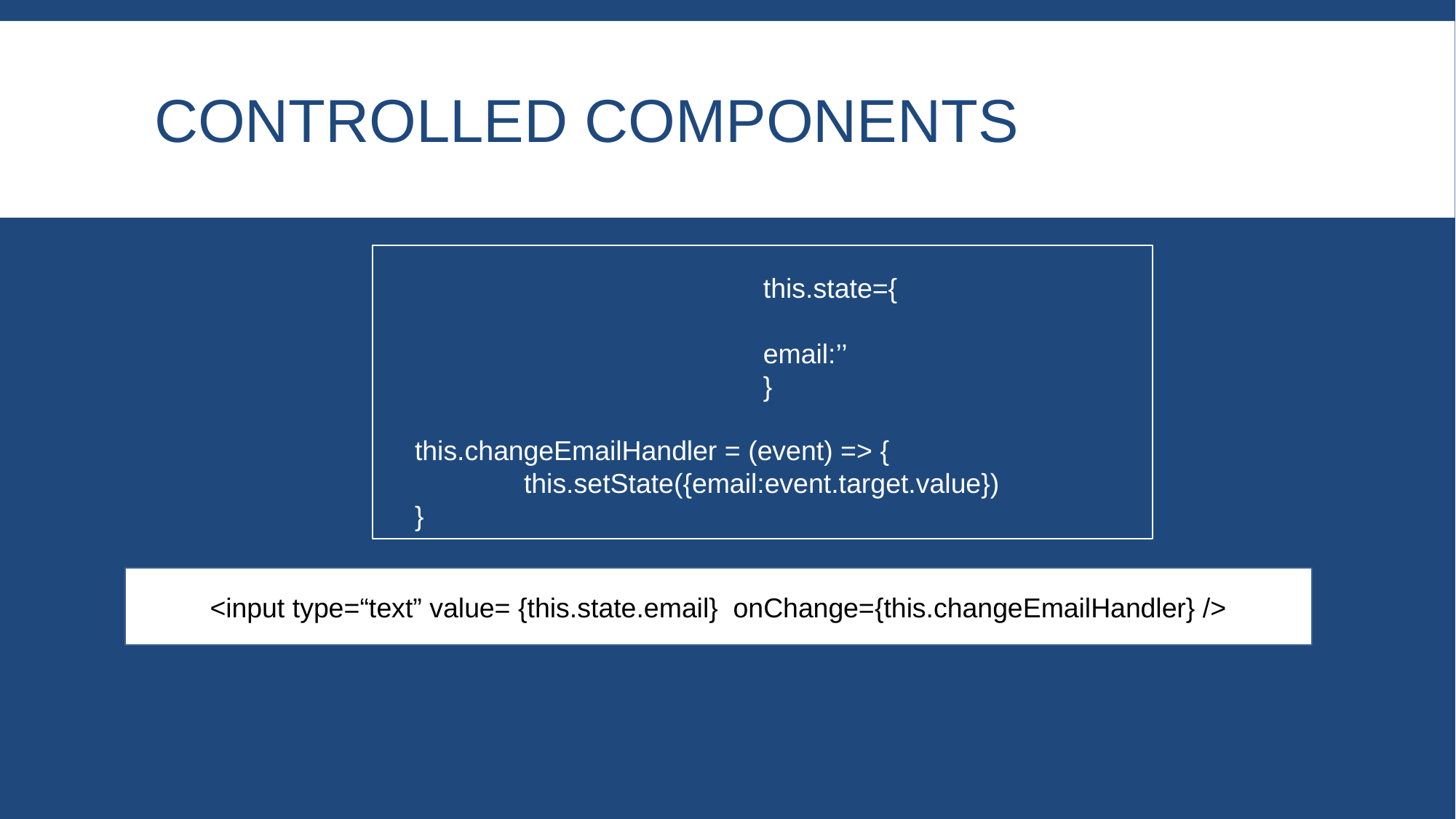

# Controlled components

this.state={
	email:’’
}
this.changeEmailHandler = (event) => {
	this.setState({email:event.target.value})
}
<input type=“text” value= {this.state.email}  onChange={this.changeEmailHandler} />